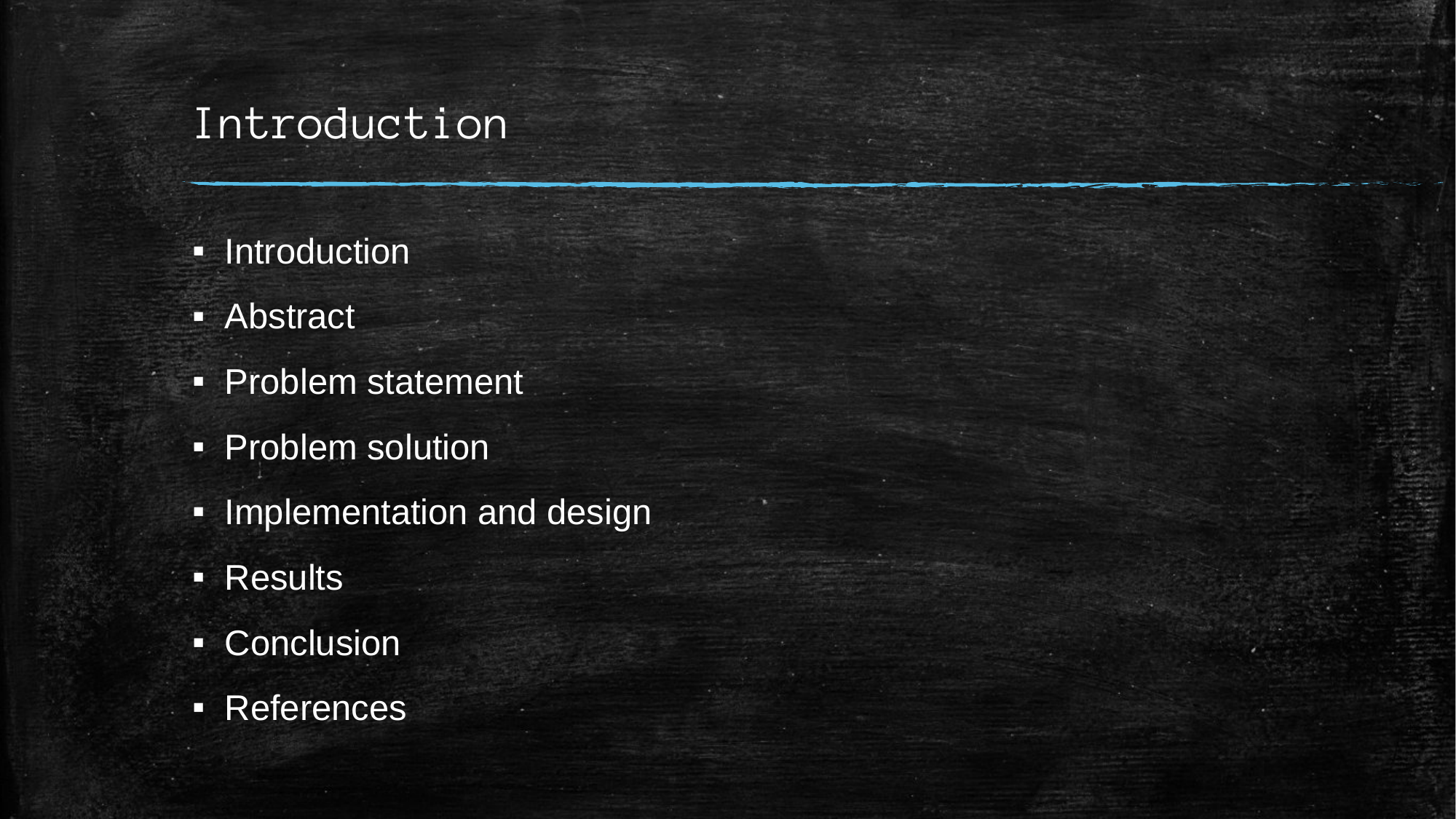

# Introduction
Introduction
Abstract
Problem statement
Problem solution
Implementation and design
Results
Conclusion
References